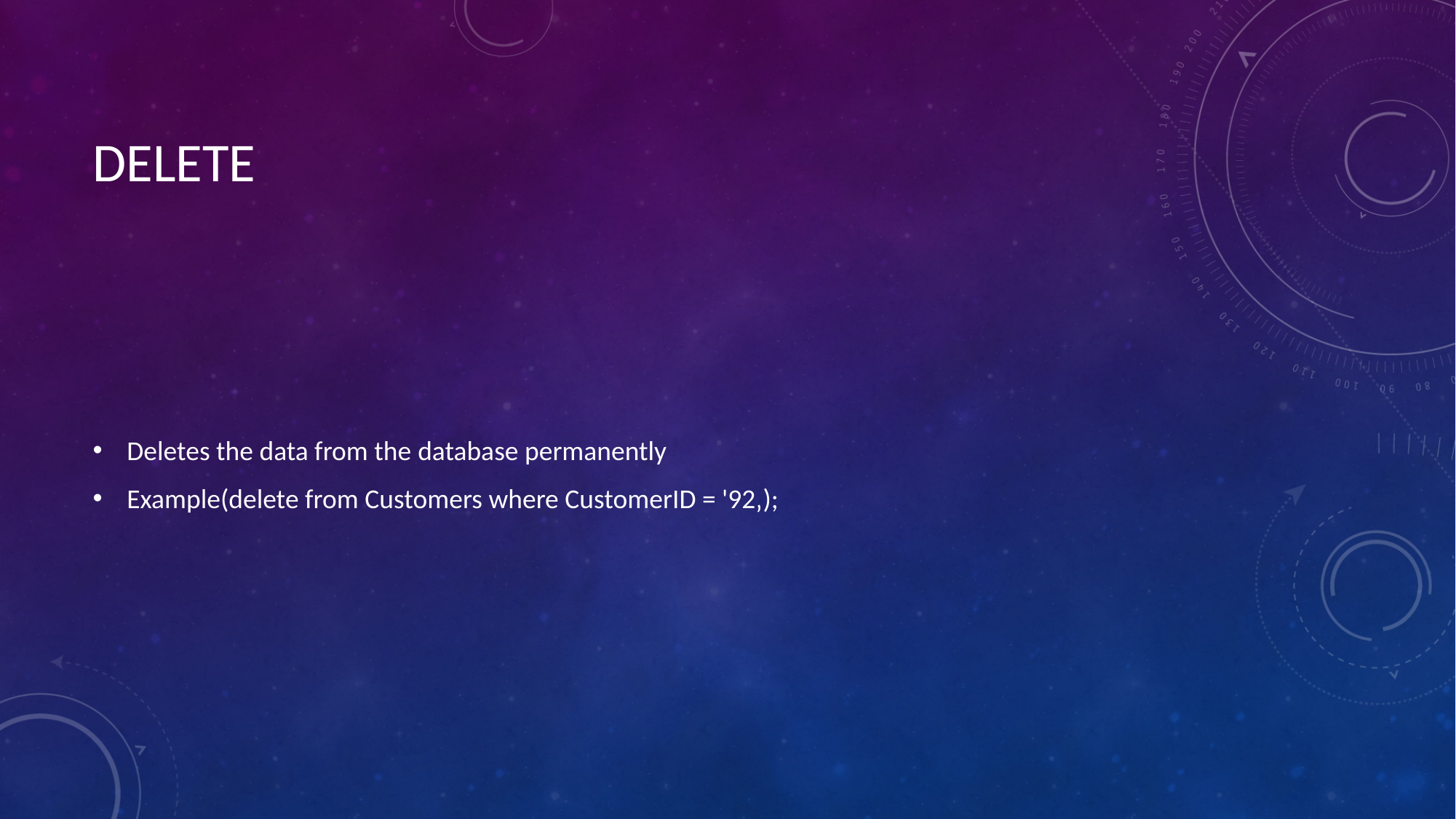

# delete
Deletes the data from the database permanently
Example(delete from Customers where CustomerID = '92‚);